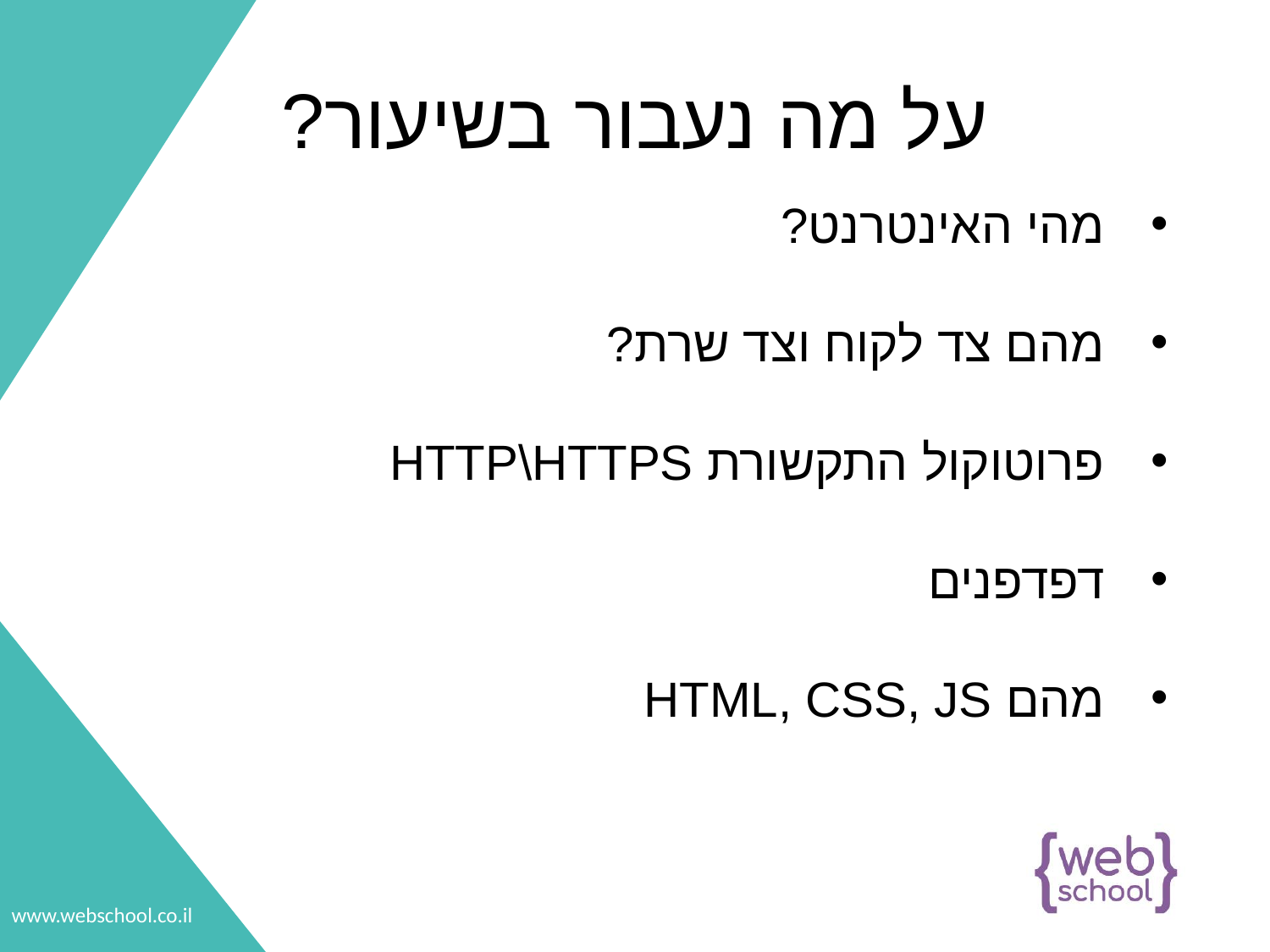

# על מה נעבור בשיעור?
מהי האינטרנט?
מהם צד לקוח וצד שרת?
פרוטוקול התקשורת HTTP\HTTPS
דפדפנים
מהם HTML, CSS, JS